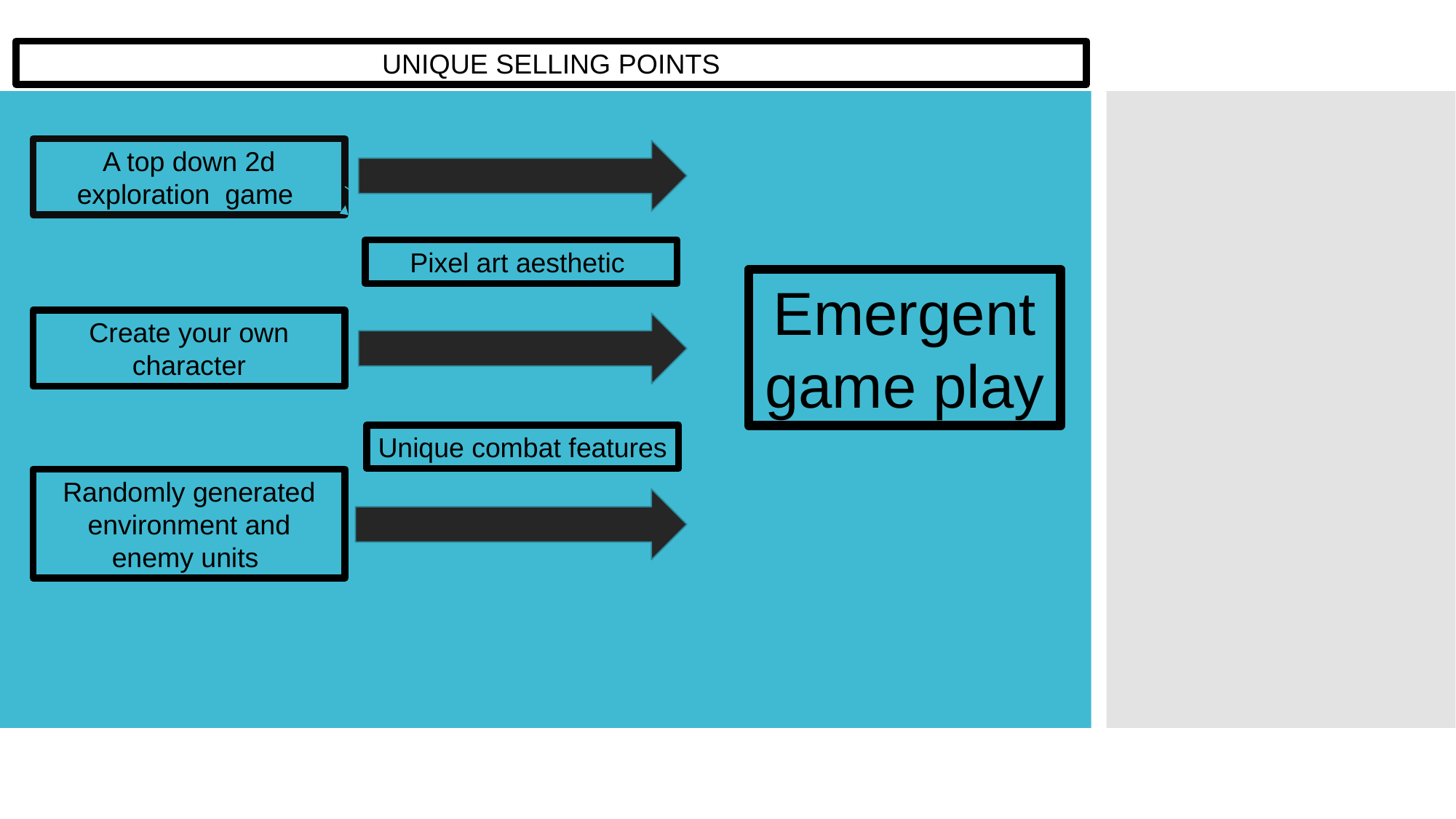

UNIQUE SELLING POINTS
A top down 2d exploration  game

Pixel art aesthetic
Emergent game play
Create your own character

Unique combat features
Randomly generated environment and enemy units